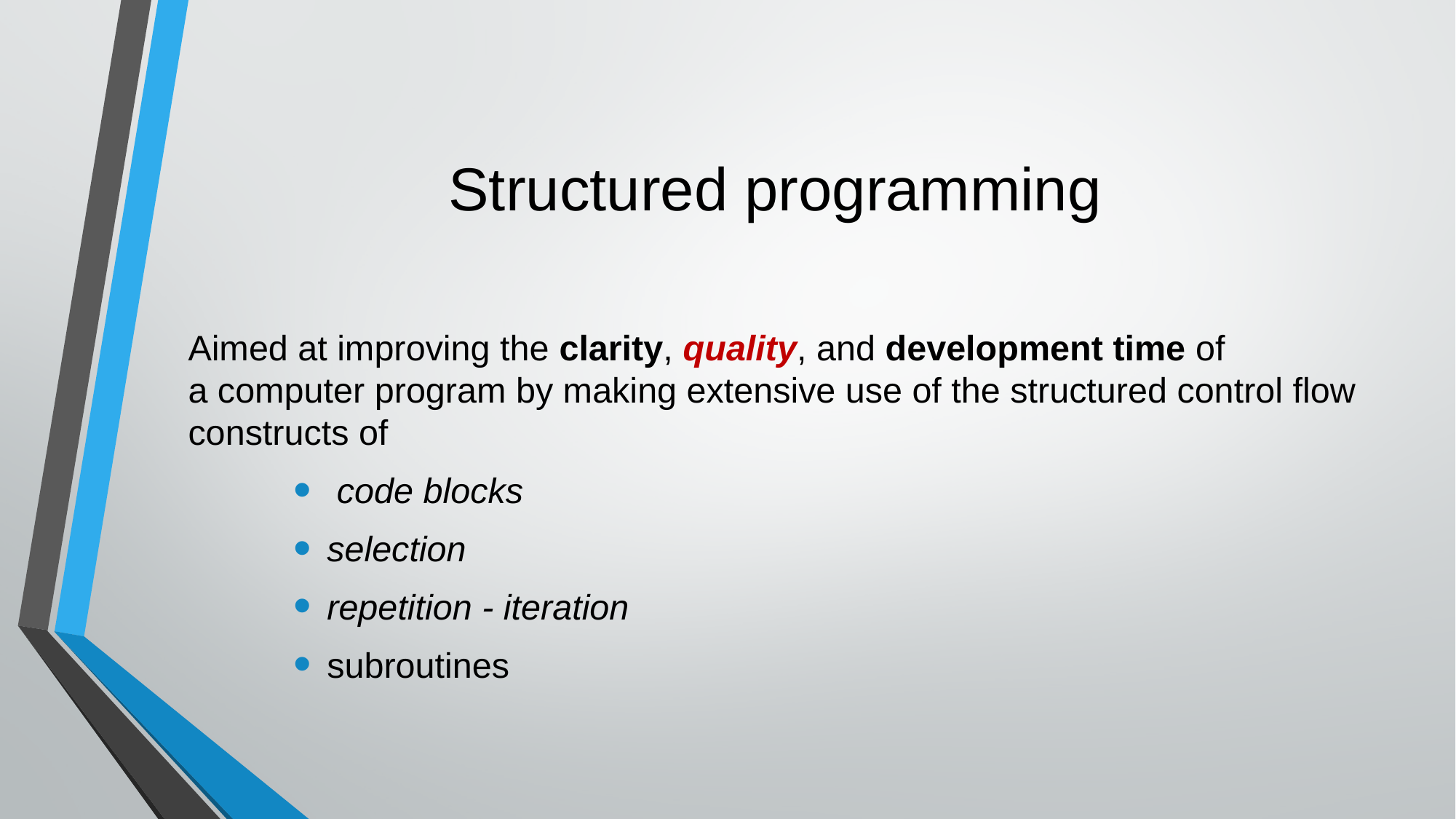

# Structured programming
Aimed at improving the clarity, quality, and development time of a computer program by making extensive use of the structured control flow constructs of
 code blocks
selection
repetition - iteration
subroutines